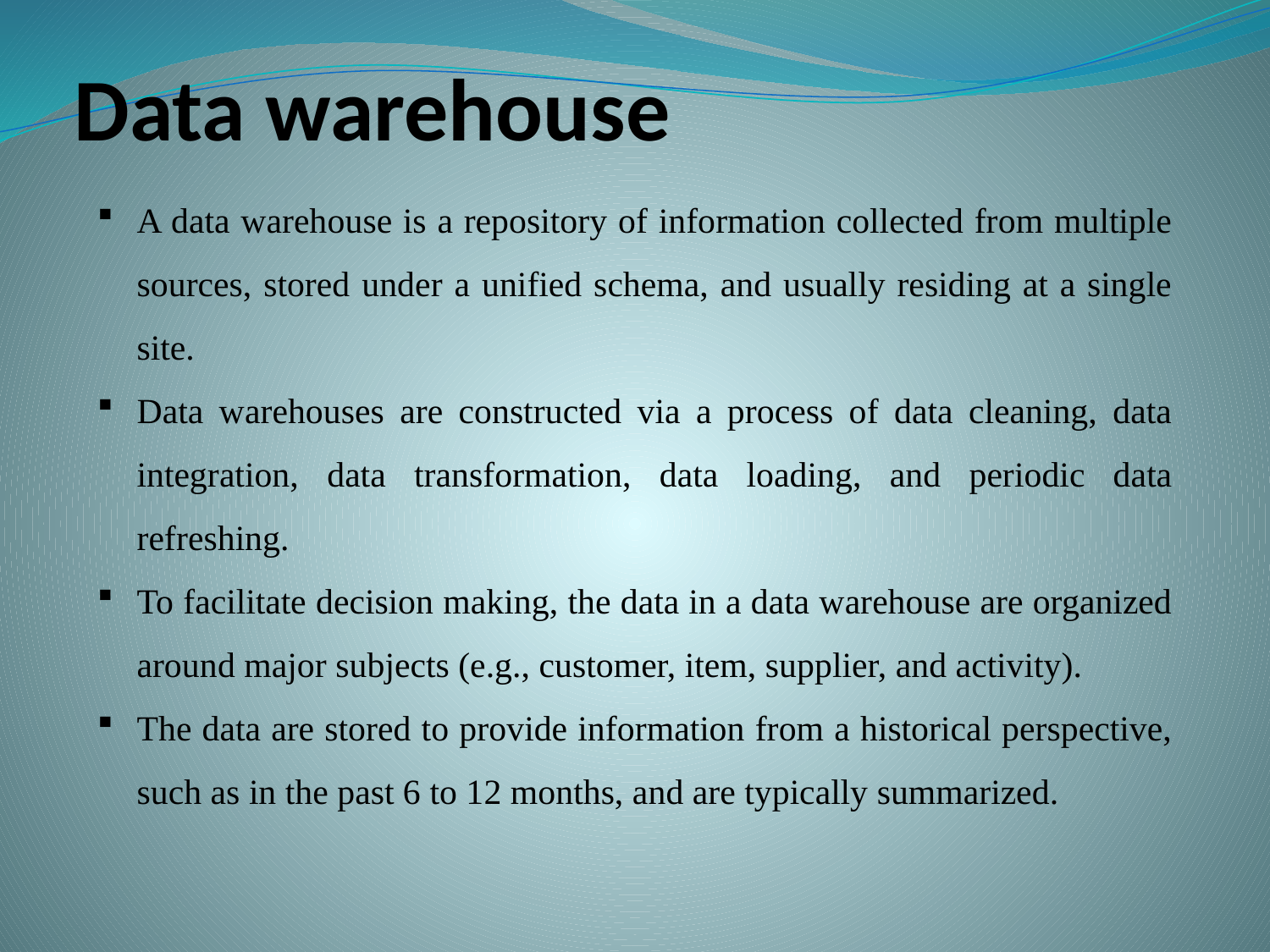

# Data warehouse
A data warehouse is a repository of information collected from multiple sources, stored under a unified schema, and usually residing at a single site.
Data warehouses are constructed via a process of data cleaning, data integration, data transformation, data loading, and periodic data refreshing.
To facilitate decision making, the data in a data warehouse are organized around major subjects (e.g., customer, item, supplier, and activity).
The data are stored to provide information from a historical perspective, such as in the past 6 to 12 months, and are typically summarized.